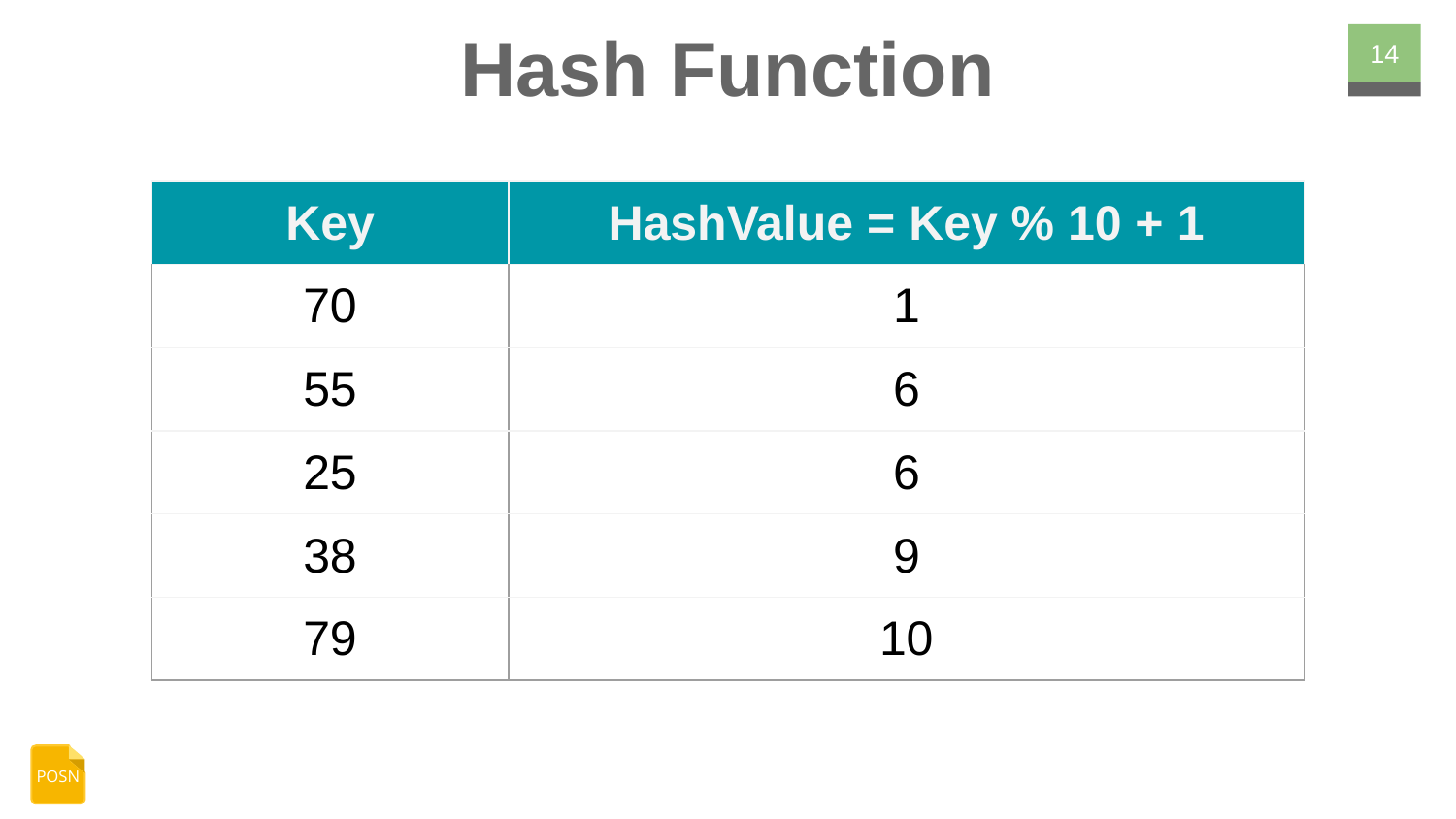

# Hash Function
14
| Key | HashValue = Key % 10 + 1 |
| --- | --- |
| 70 | 1 |
| 55 | 6 |
| 25 | 6 |
| 38 | 9 |
| 79 | 10 |